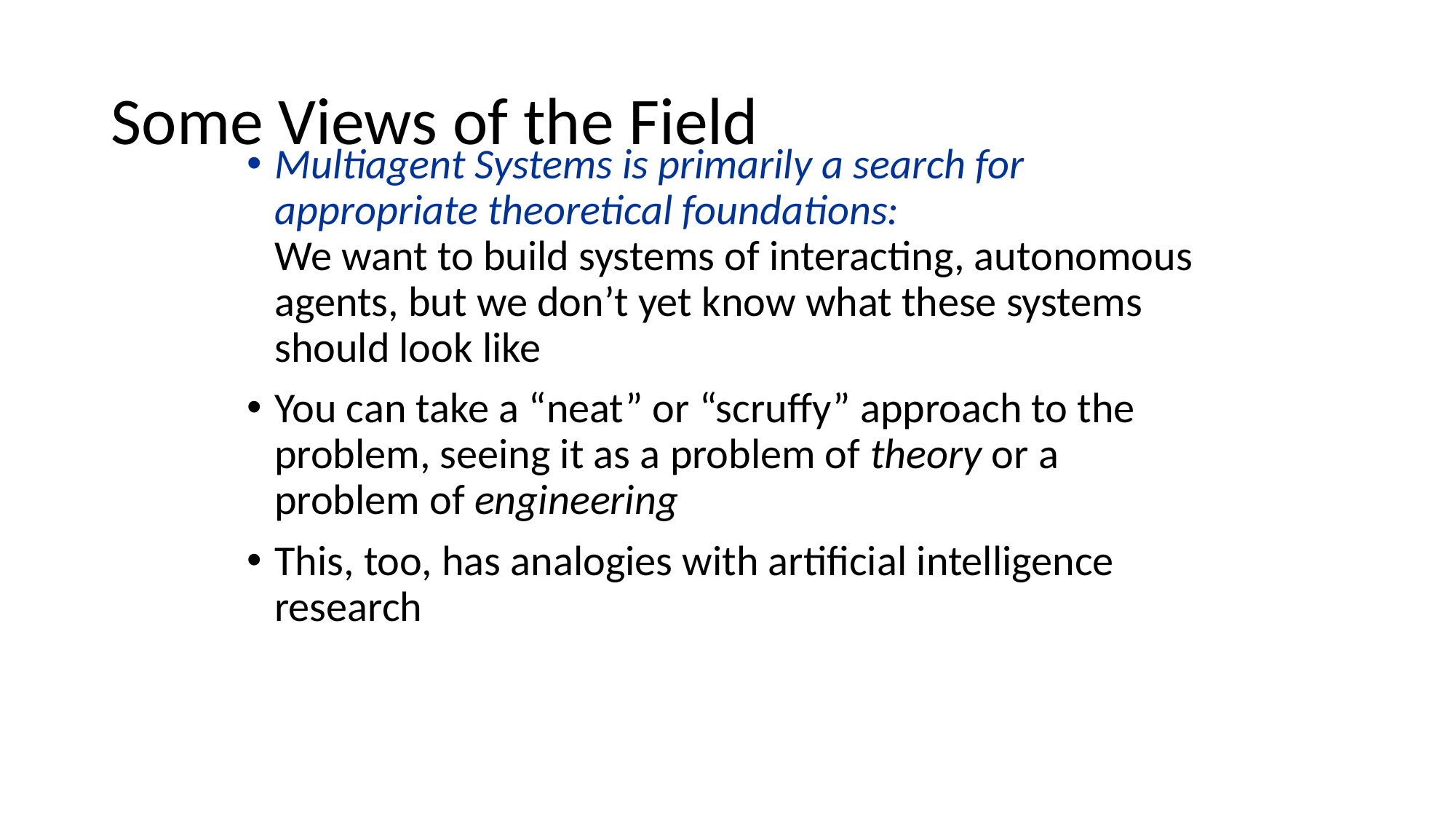

# Some Views of the Field
Multiagent Systems is primarily a search for appropriate theoretical foundations:
We want to build systems of interacting, autonomous agents, but we don’t yet know what these systems should look like
You can take a “neat” or “scruffy” approach to the problem, seeing it as a problem of theory or a problem of engineering
This, too, has analogies with artificial intelligence research